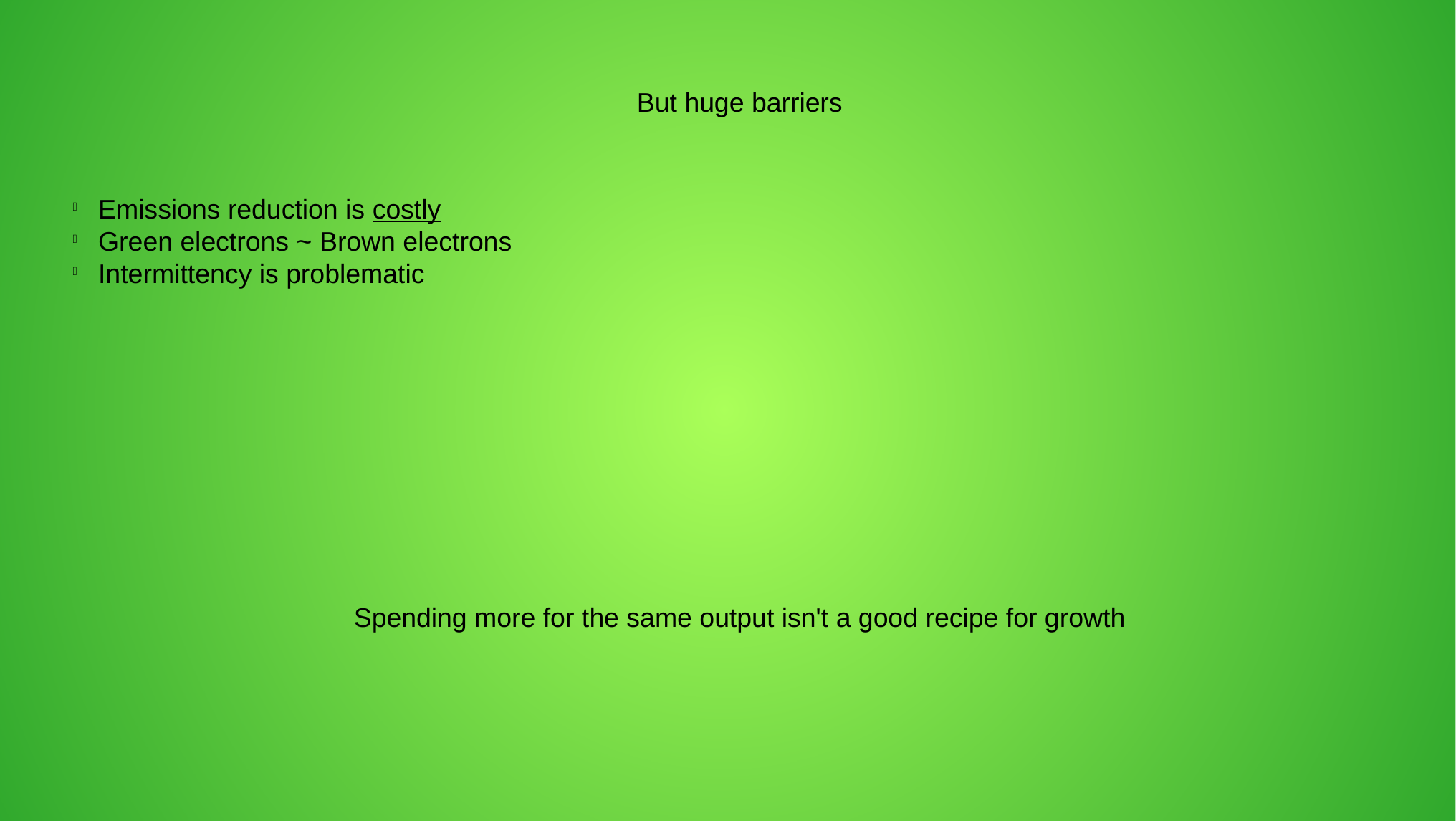

But huge barriers
Emissions reduction is costly
Green electrons ~ Brown electrons
Intermittency is problematic
Spending more for the same output isn't a good recipe for growth